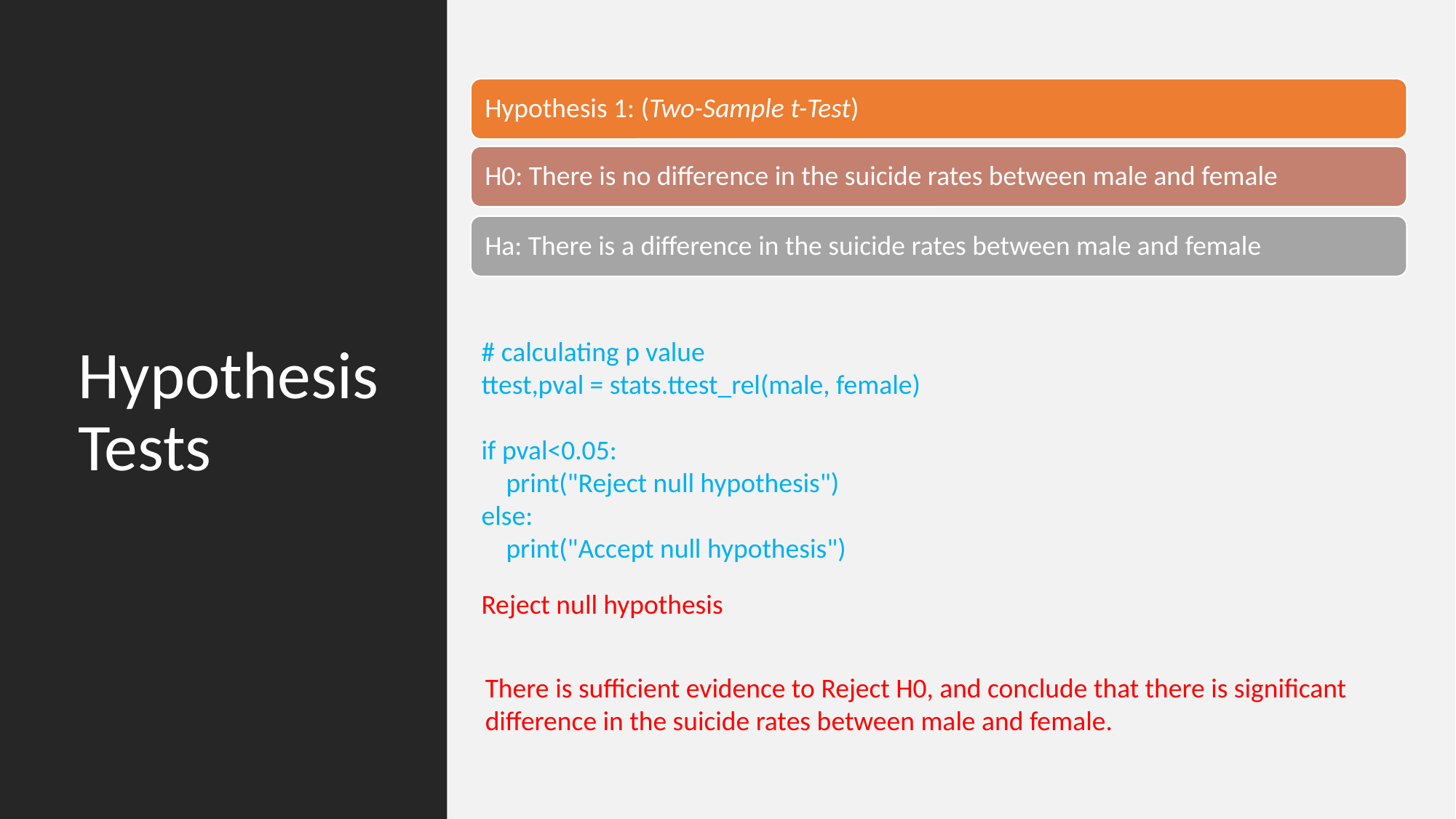

Hypothesis 1: (Two-Sample t-Test)
H0: There is no difference in the suicide rates between male and female
Ha: There is a difference in the suicide rates between male and female
# calculating p value
ttest,pval = stats.ttest_rel(male, female)

if pval<0.05:
    print("Reject null hypothesis")
else:
    print("Accept null hypothesis")
# Hypothesis Tests
Reject null hypothesis
There is sufficient evidence to Reject H0, and conclude that there is significant difference in the suicide rates between male and female.